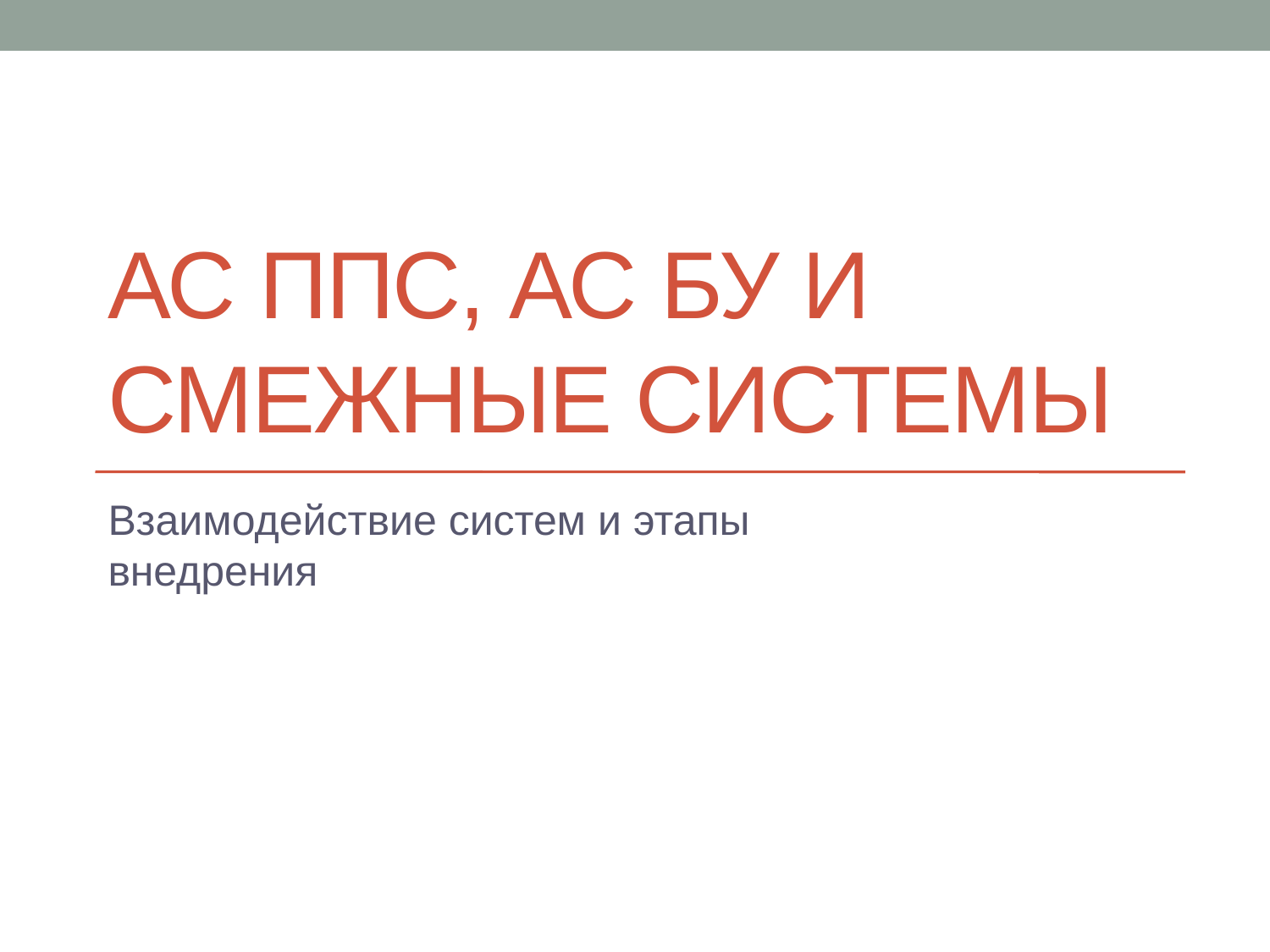

# АС ППС, АС БУ и смежные системы
Взаимодействие систем и этапы внедрения